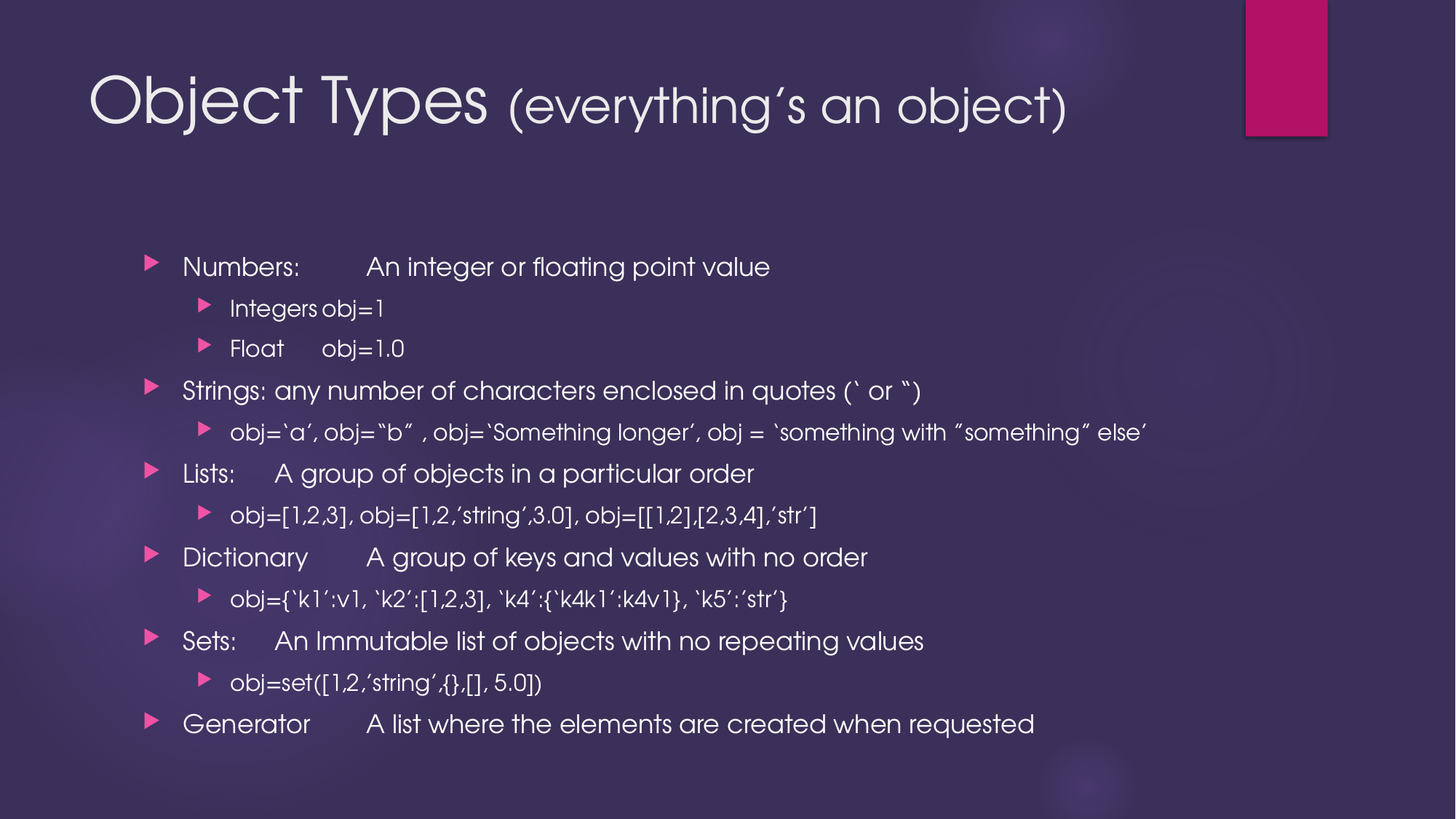

# Object Types (everything’s an object)
Numbers:	An integer or floating point value
Integers	obj=1
Float		obj=1.0
Strings: 		any number of characters enclosed in quotes (‘ or “)
obj=‘a’, obj=“b” , obj=‘Something longer’, obj = ‘something with ”something” else’
Lists:			A group of objects in a particular order
obj=[1,2,3], obj=[1,2,’string’,3.0], obj=[[1,2],[2,3,4],’str’]
Dictionary	A group of keys and values with no order
obj={‘k1’:v1, ‘k2’:[1,2,3], ‘k4’:{‘k4k1’:k4v1}, ‘k5’:’str’}
Sets:			An Immutable list of objects with no repeating values
obj=set([1,2,’string’,{},[], 5.0])
Generator	A list where the elements are created when requested